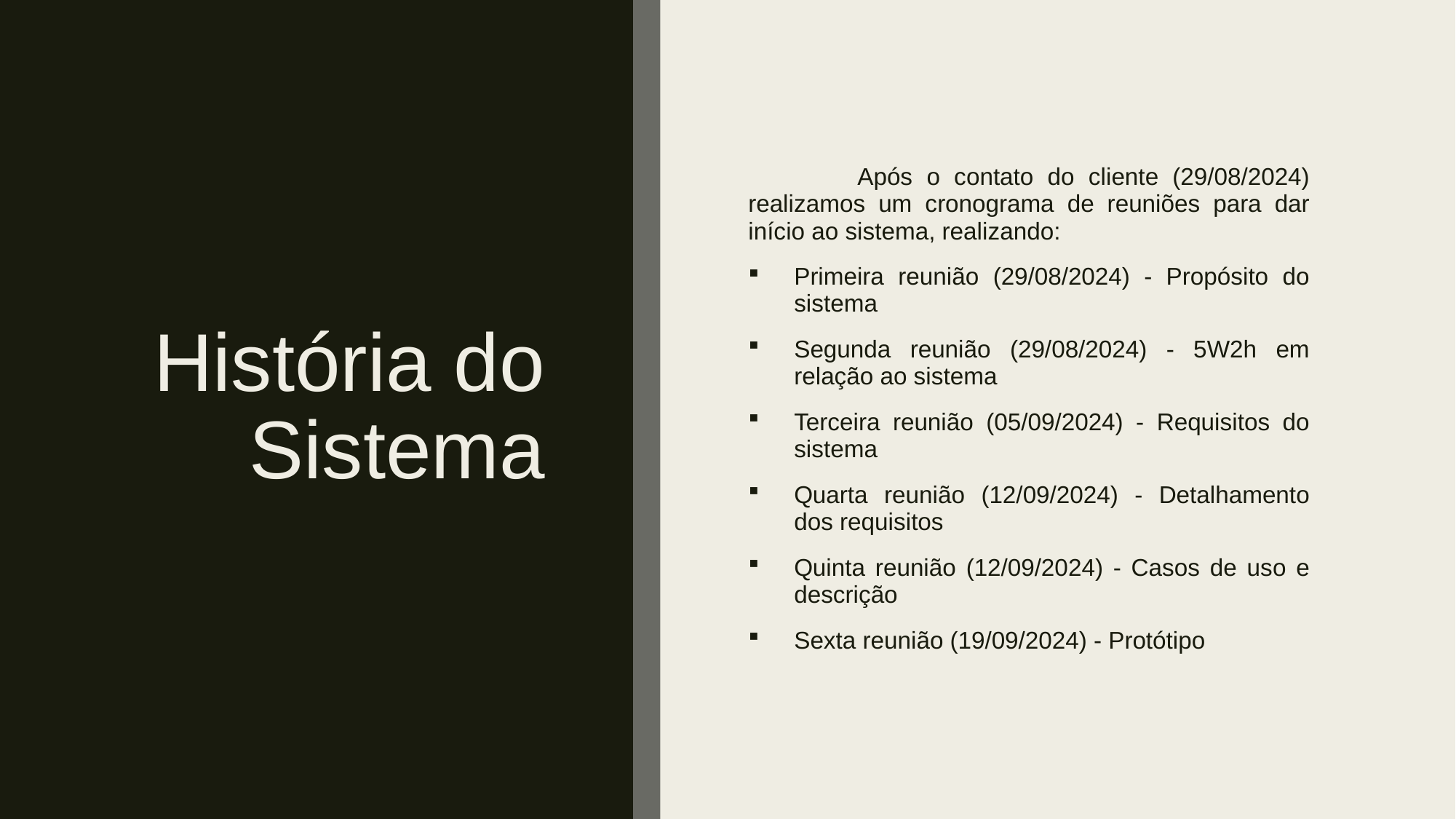

# História do Sistema
	Após o contato do cliente (29/08/2024) realizamos um cronograma de reuniões para dar início ao sistema, realizando:
Primeira reunião (29/08/2024) - Propósito do sistema
Segunda reunião (29/08/2024) - 5W2h em relação ao sistema
Terceira reunião (05/09/2024) - Requisitos do sistema
Quarta reunião (12/09/2024) - Detalhamento dos requisitos
Quinta reunião (12/09/2024) - Casos de uso e descrição
Sexta reunião (19/09/2024) - Protótipo